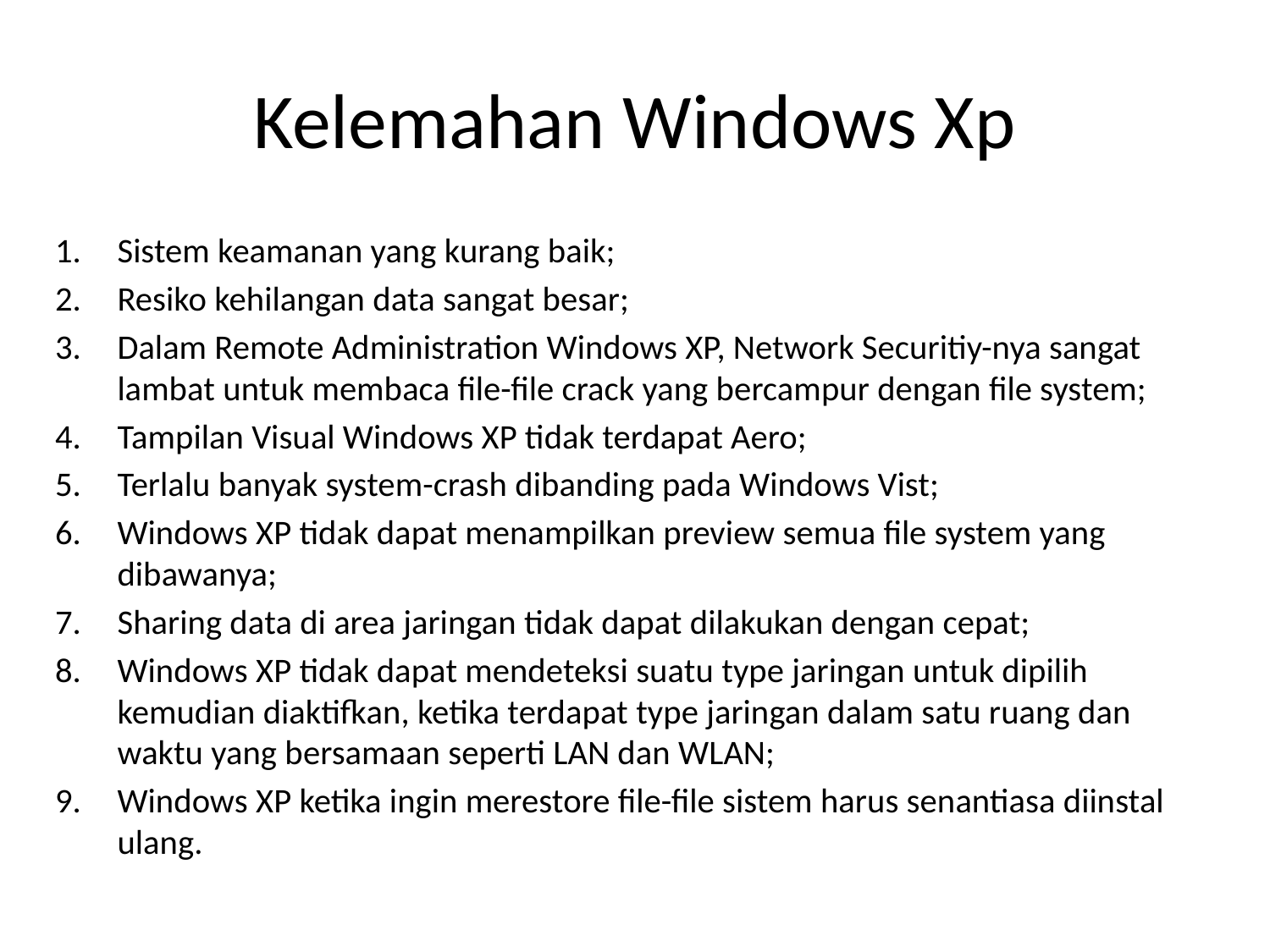

# Kelemahan Windows Xp
Sistem keamanan yang kurang baik;
Resiko kehilangan data sangat besar;
Dalam Remote Administration Windows XP, Network Securitiy-nya sangat lambat untuk membaca file-file crack yang bercampur dengan file system;
Tampilan Visual Windows XP tidak terdapat Aero;
Terlalu banyak system-crash dibanding pada Windows Vist;
Windows XP tidak dapat menampilkan preview semua file system yang dibawanya;
Sharing data di area jaringan tidak dapat dilakukan dengan cepat;
Windows XP tidak dapat mendeteksi suatu type jaringan untuk dipilih kemudian diaktifkan, ketika terdapat type jaringan dalam satu ruang dan waktu yang bersamaan seperti LAN dan WLAN;
Windows XP ketika ingin merestore file-file sistem harus senantiasa diinstal ulang.